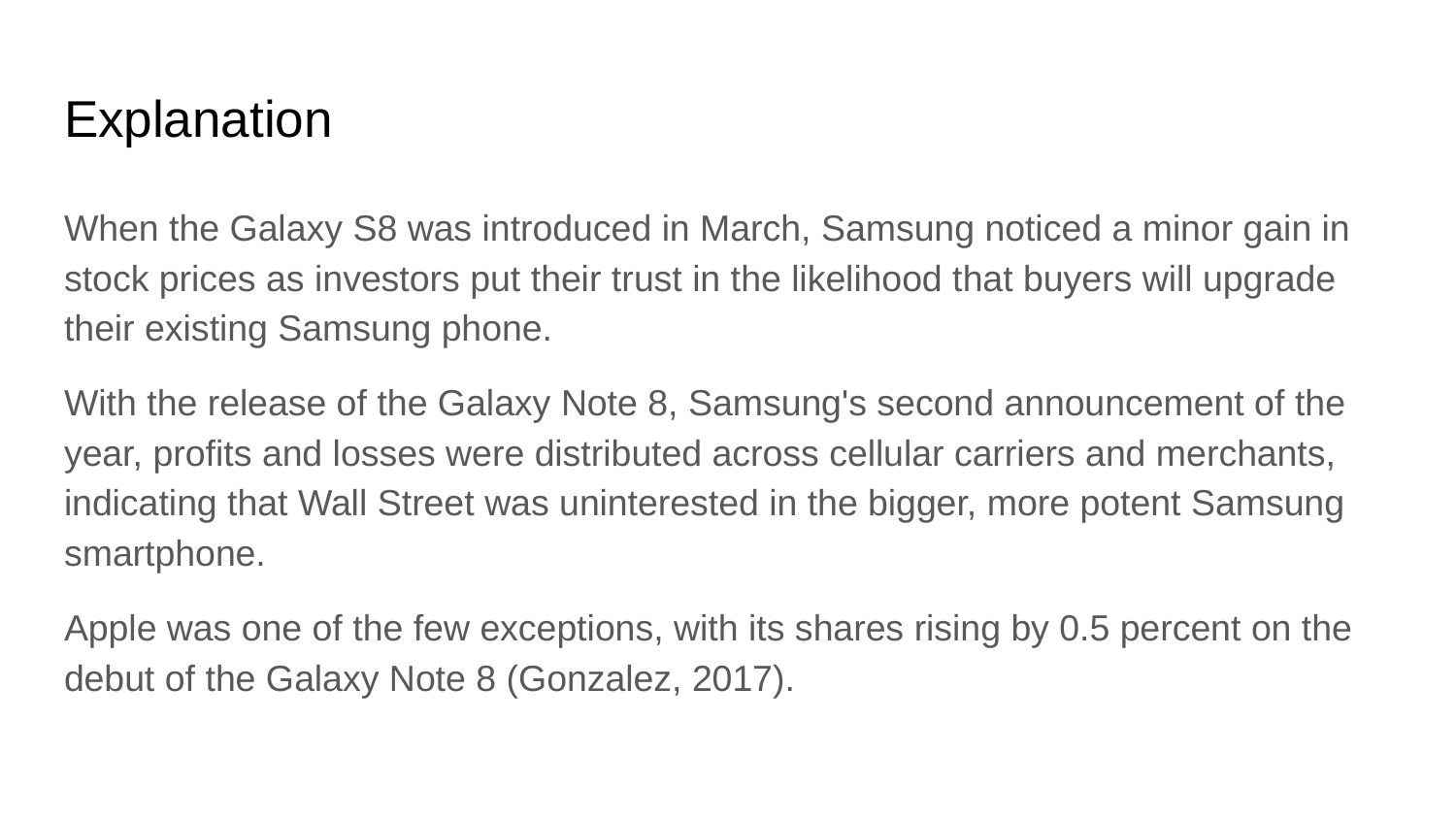

# Explanation
When the Galaxy S8 was introduced in March, Samsung noticed a minor gain in stock prices as investors put their trust in the likelihood that buyers will upgrade their existing Samsung phone.
With the release of the Galaxy Note 8, Samsung's second announcement of the year, profits and losses were distributed across cellular carriers and merchants, indicating that Wall Street was uninterested in the bigger, more potent Samsung smartphone.
Apple was one of the few exceptions, with its shares rising by 0.5 percent on the debut of the Galaxy Note 8 (Gonzalez, 2017).